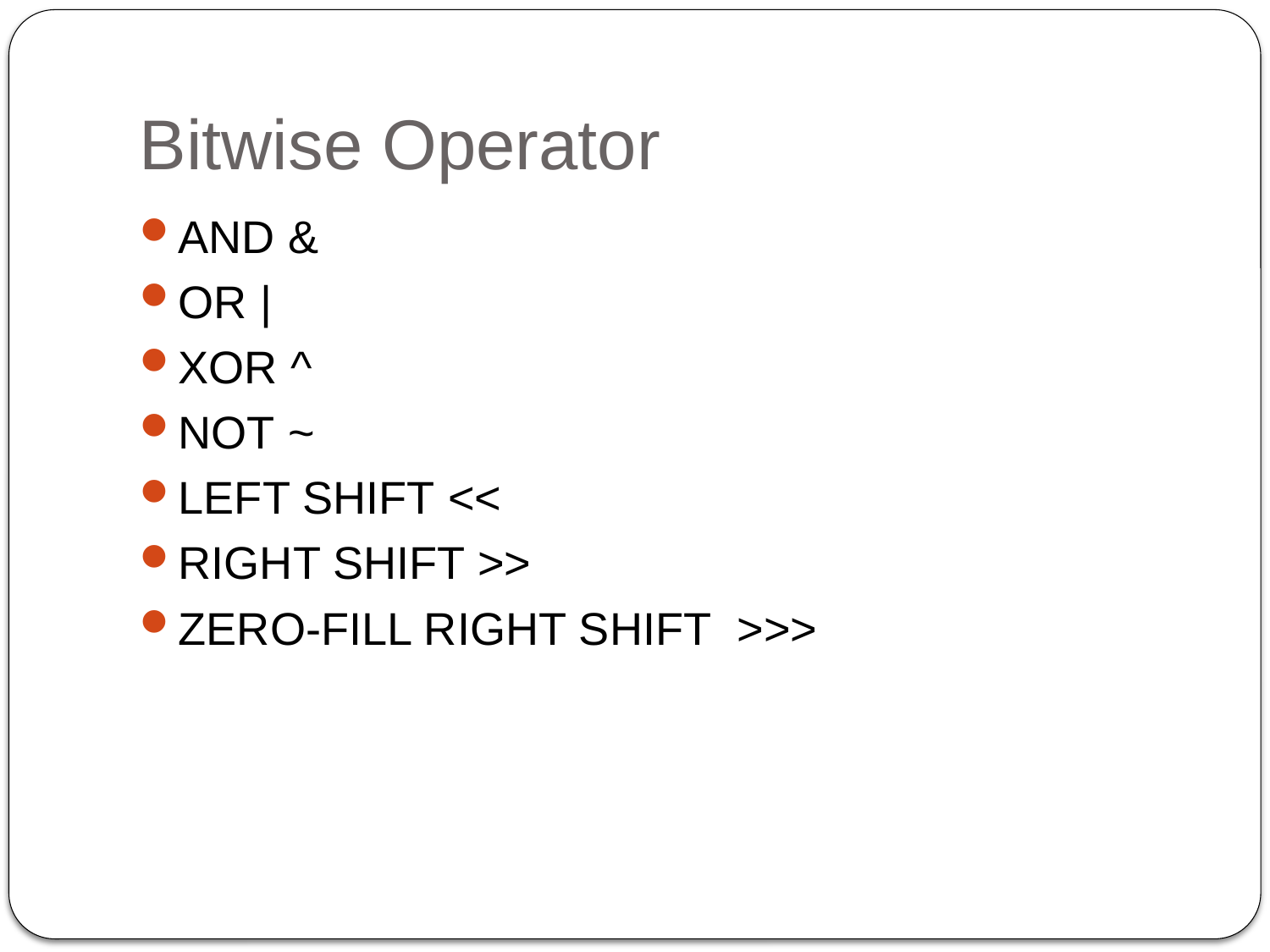

# Bitwise Operator
AND &
OR |
XOR ^
NOT ~
LEFT SHIFT <<
RIGHT SHIFT >>
ZERO-FILL RIGHT SHIFT  >>>